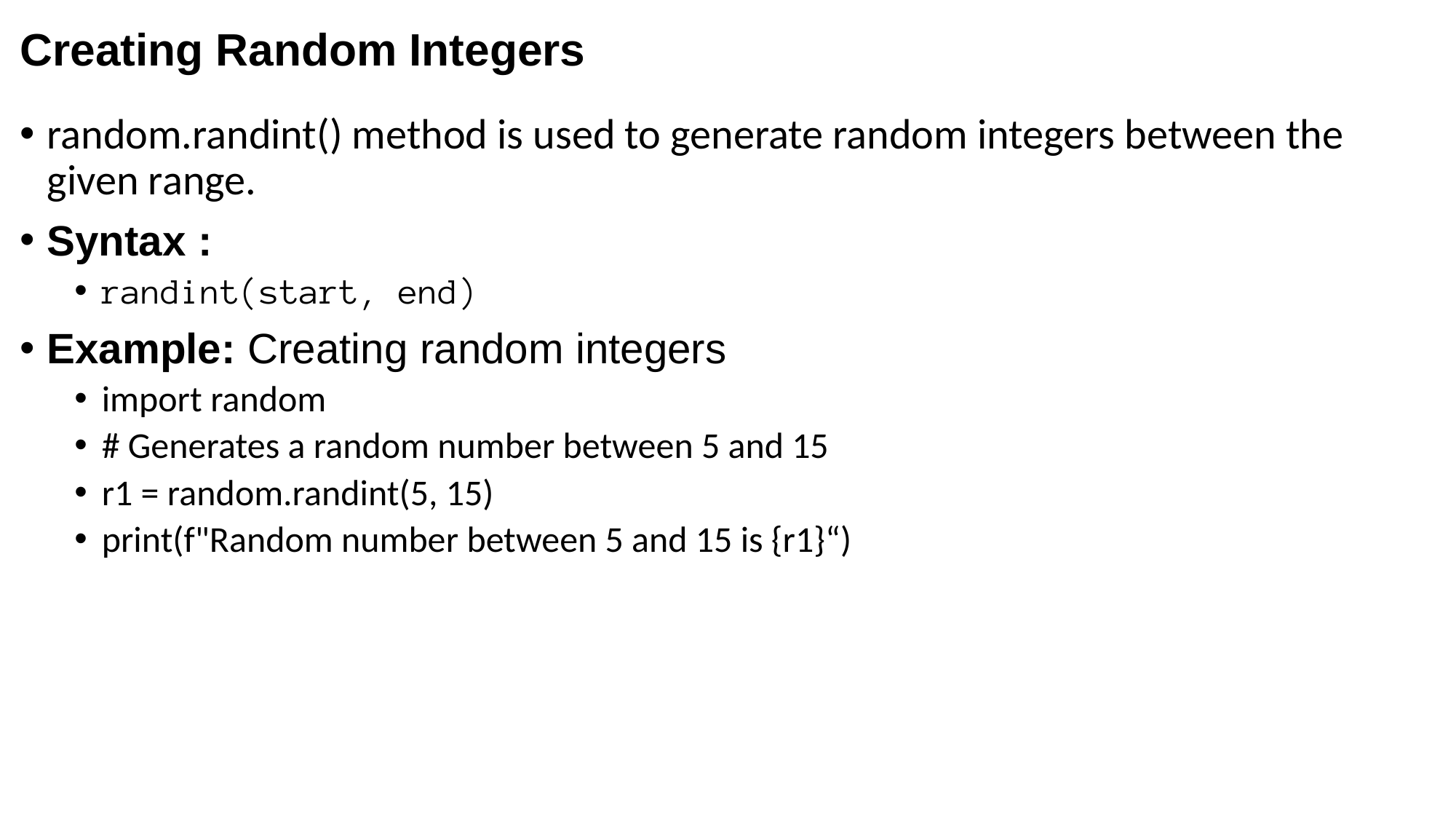

# Creating Random Integers
random.randint() method is used to generate random integers between the given range.
Syntax :
randint(start, end)
Example: Creating random integers
import random
# Generates a random number between 5 and 15
r1 = random.randint(5, 15)
print(f"Random number between 5 and 15 is {r1}“)